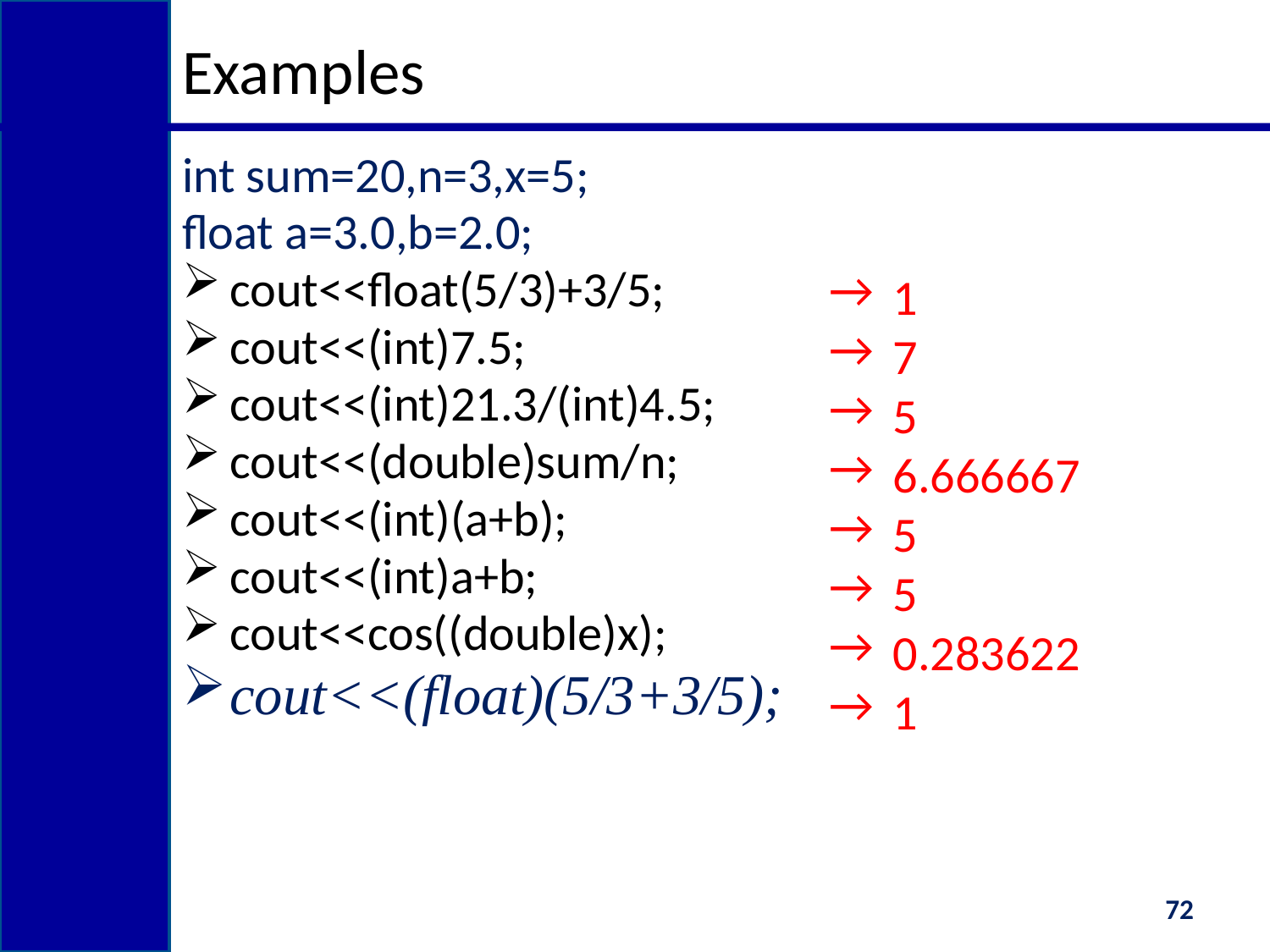

# Examples
int sum=20,n=3,x=5;
float a=3.0,b=2.0;
cout<<float(5/3)+3/5;
cout<<(int)7.5;
cout<<(int)21.3/(int)4.5;
cout<<(double)sum/n;
cout<<(int)(a+b);
cout<<(int)a+b;
cout<<cos((double)x);
cout<<(float)(5/3+3/5);
1
7
5
6.666667
5
5
0.283622
1

72